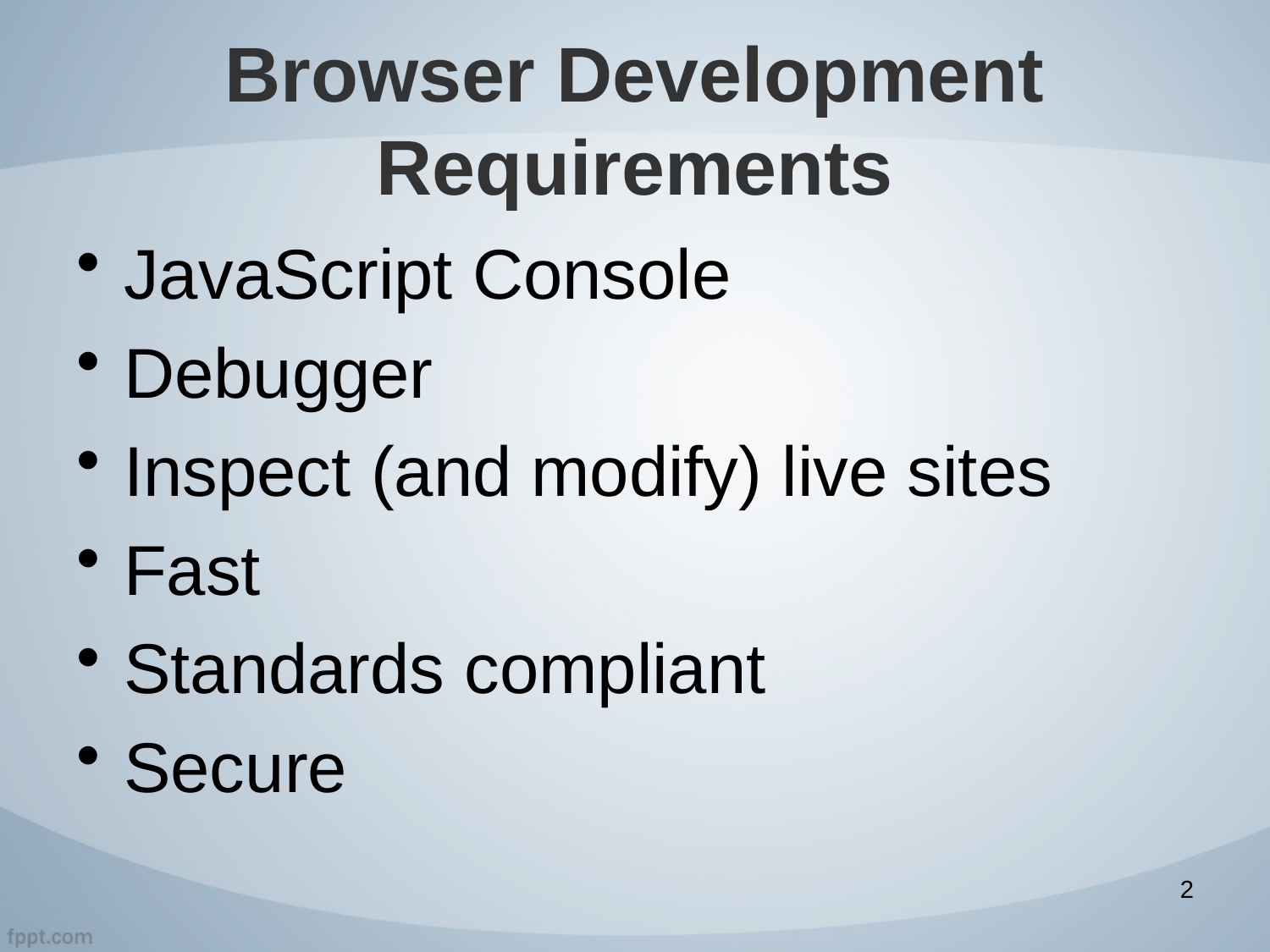

# Browser Development Requirements
JavaScript Console
Debugger
Inspect (and modify) live sites
Fast
Standards compliant
Secure
2